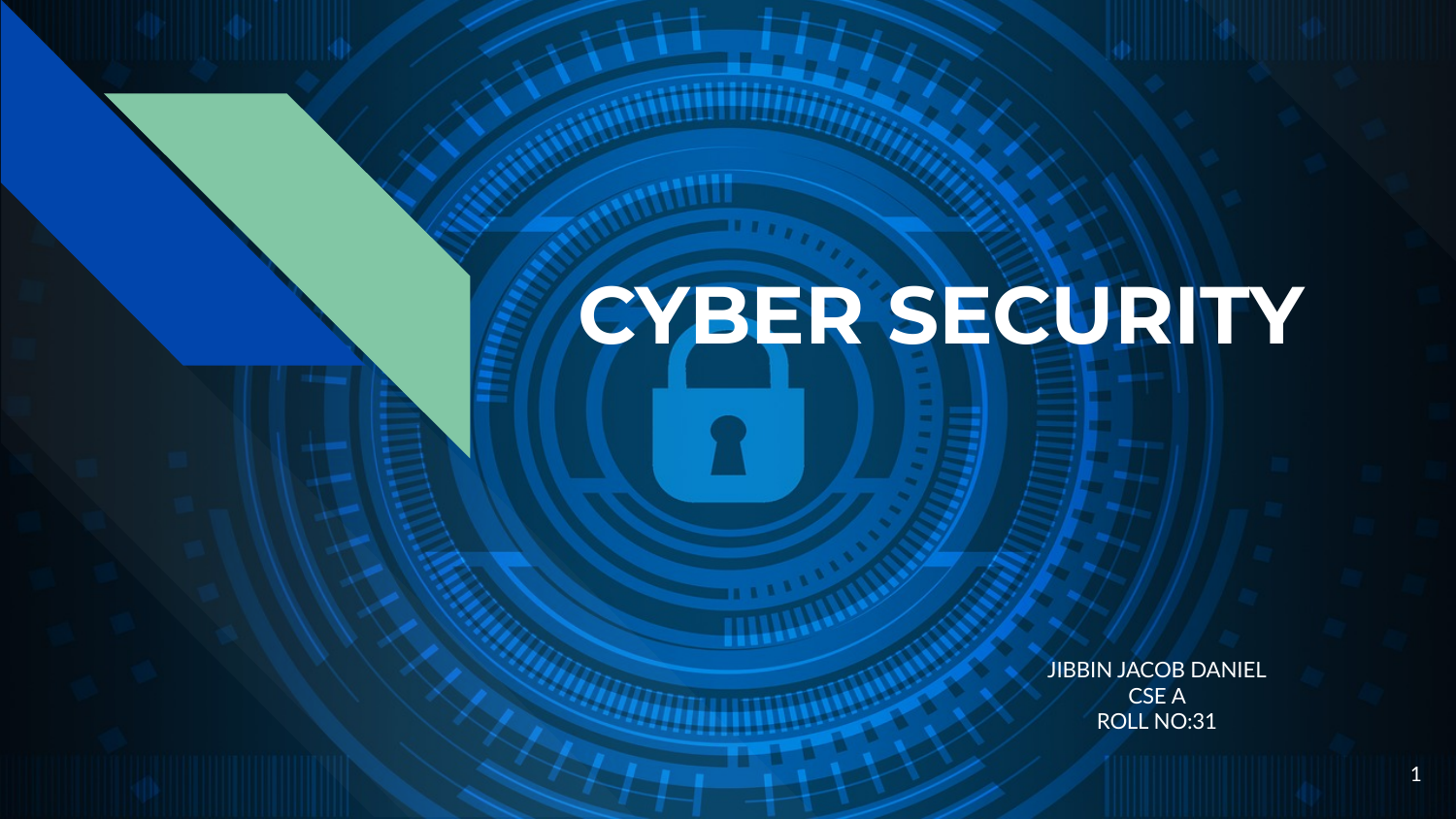

# CYBER SECURITY
JIBBIN JACOB DANIEL
CSE A
ROLL NO:31
1